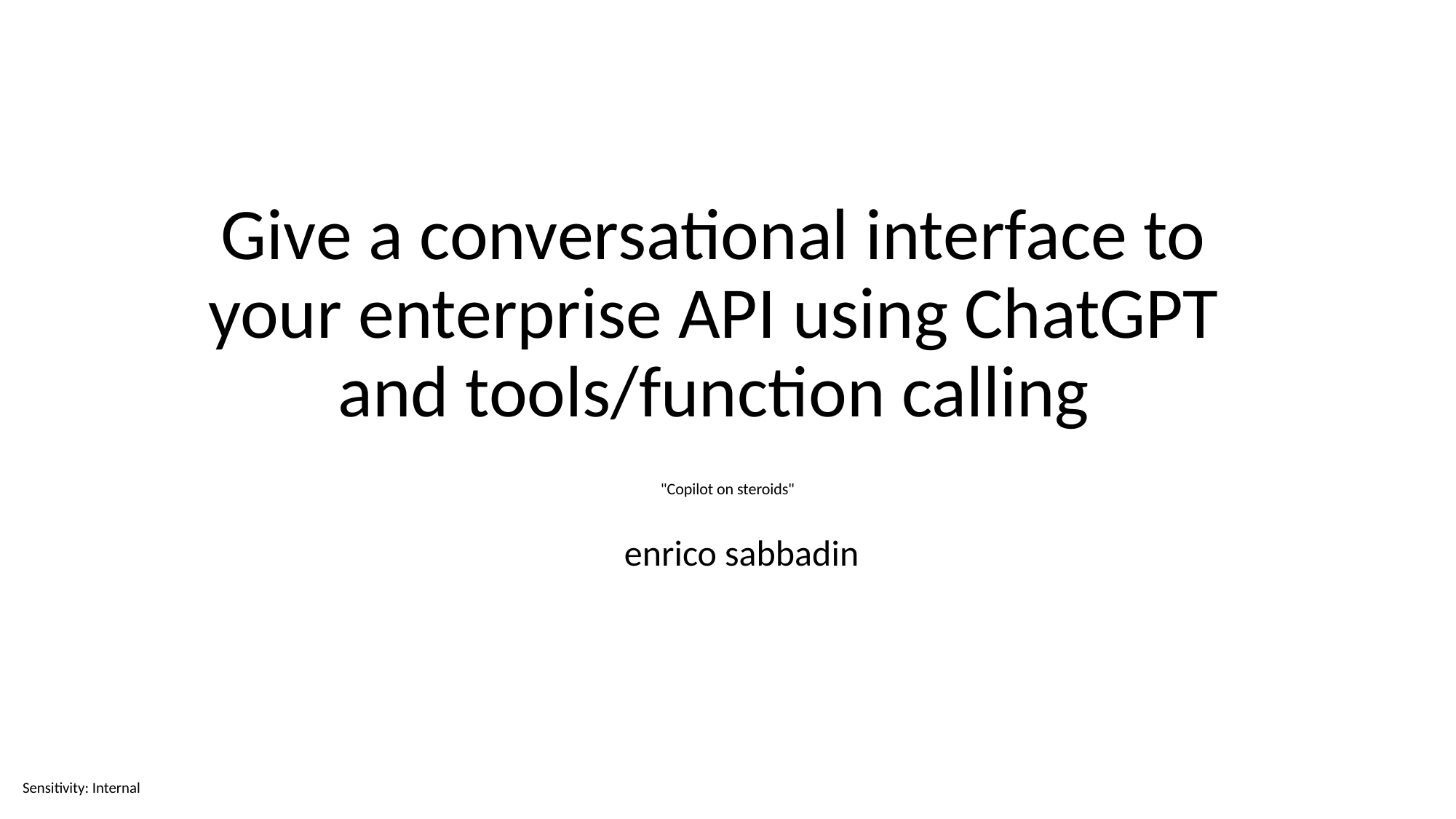

Give a conversational interface to your enterprise API using ChatGPT and tools/function calling
# "Copilot on steroids"
enrico sabbadin